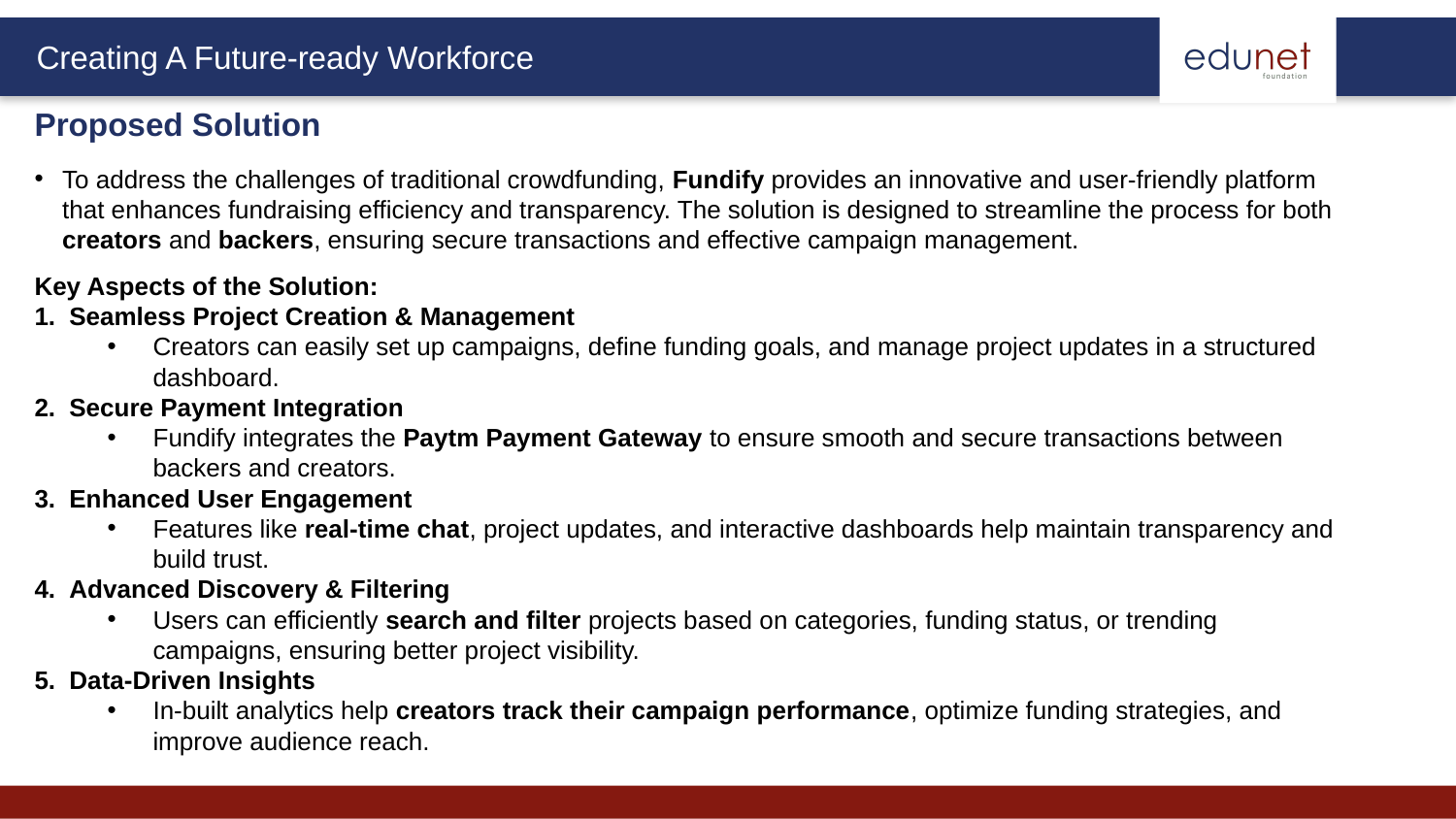

Proposed Solution
To address the challenges of traditional crowdfunding, Fundify provides an innovative and user-friendly platform that enhances fundraising efficiency and transparency. The solution is designed to streamline the process for both creators and backers, ensuring secure transactions and effective campaign management.
Key Aspects of the Solution:
 Seamless Project Creation & Management
Creators can easily set up campaigns, define funding goals, and manage project updates in a structured dashboard.
 Secure Payment Integration
Fundify integrates the Paytm Payment Gateway to ensure smooth and secure transactions between backers and creators.
 Enhanced User Engagement
Features like real-time chat, project updates, and interactive dashboards help maintain transparency and build trust.
 Advanced Discovery & Filtering
Users can efficiently search and filter projects based on categories, funding status, or trending campaigns, ensuring better project visibility.
 Data-Driven Insights
In-built analytics help creators track their campaign performance, optimize funding strategies, and improve audience reach.